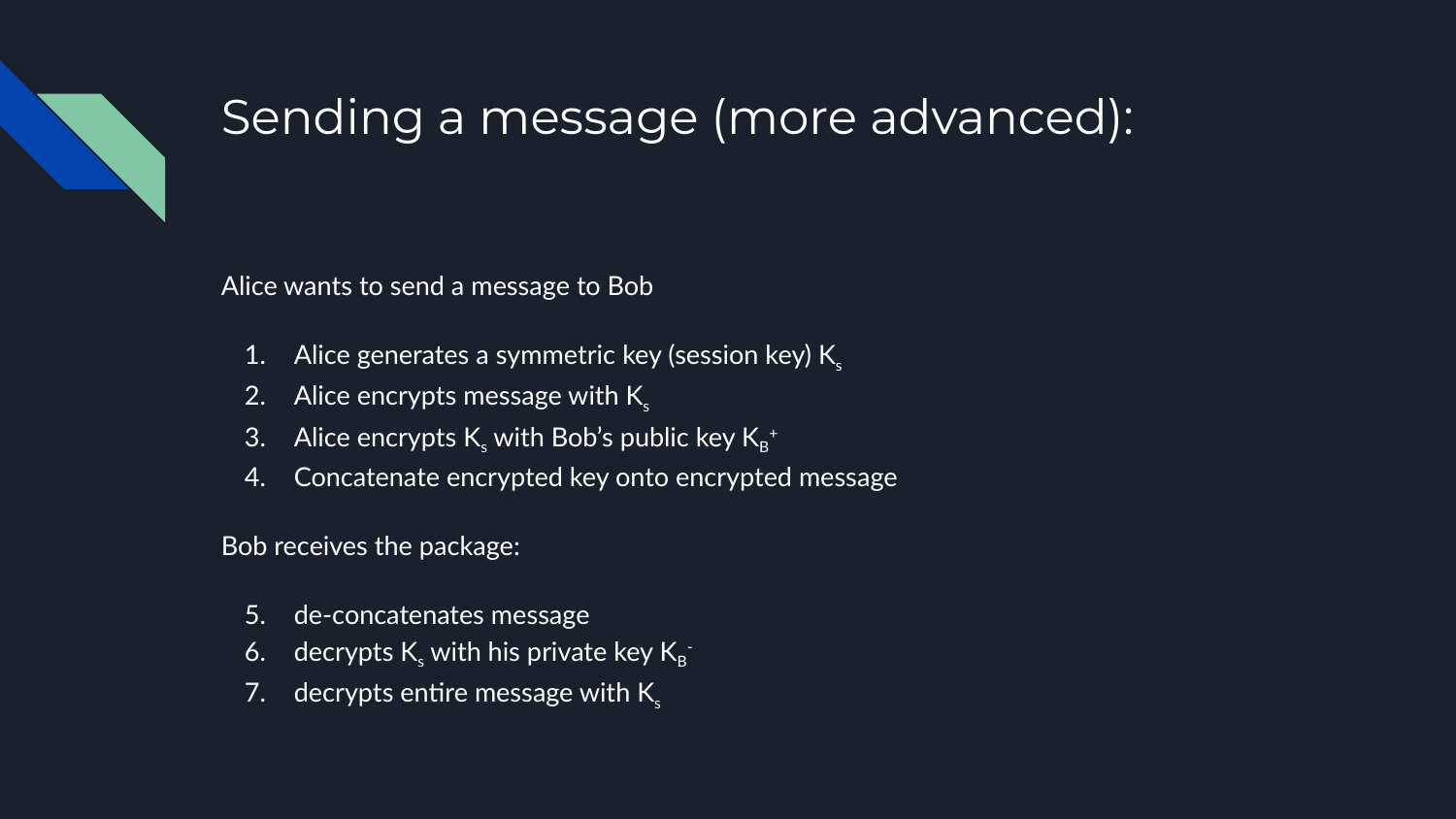

# Sending a message (more advanced):
Alice wants to send a message to Bob
Alice generates a symmetric key (session key) Ks
Alice encrypts message with Ks
Alice encrypts Ks with Bob’s public key KB+
Concatenate encrypted key onto encrypted message
Bob receives the package:
de-concatenates message
decrypts Ks with his private key KB-
decrypts entire message with Ks